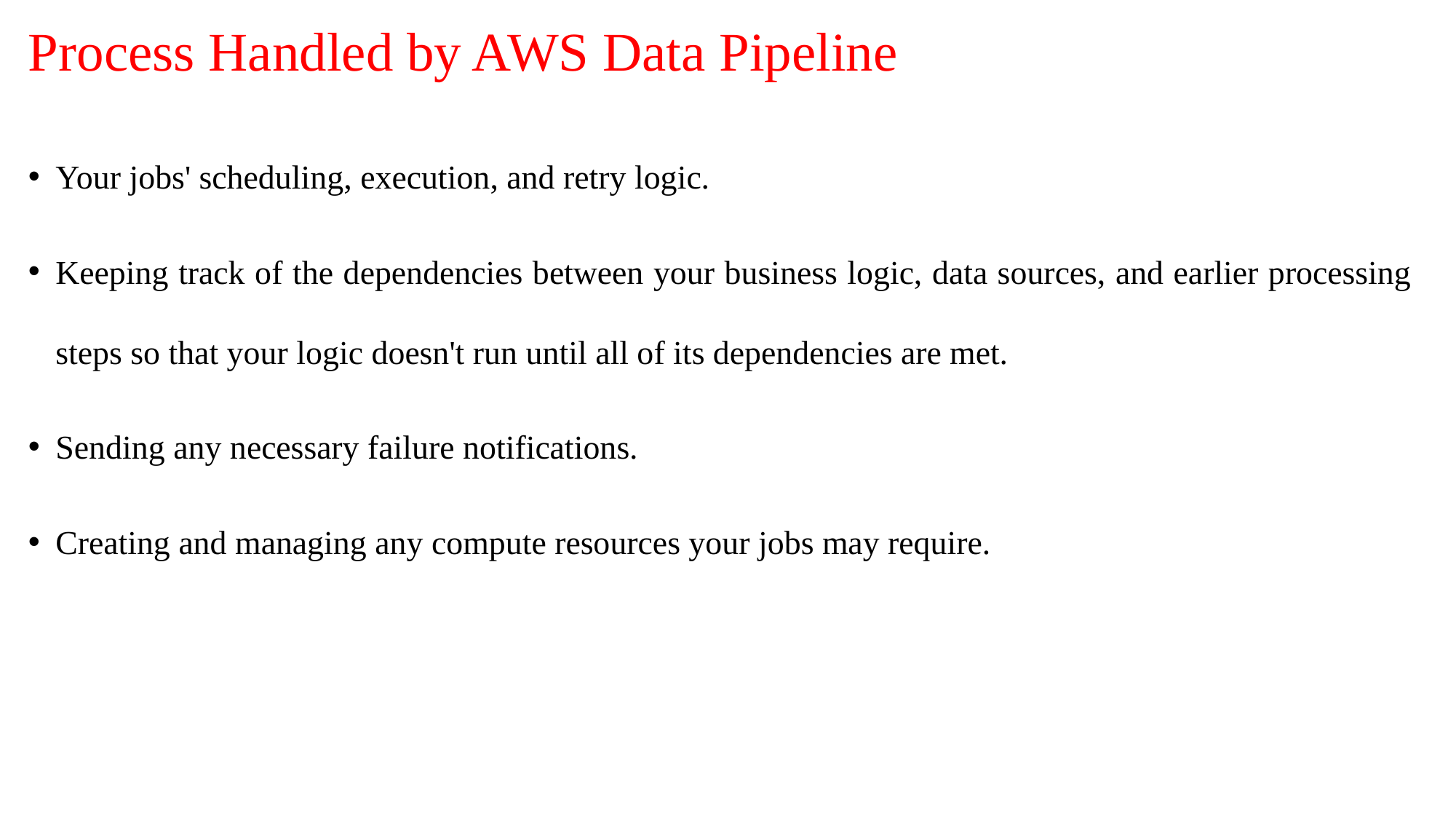

# Process Handled by AWS Data Pipeline
Your jobs' scheduling, execution, and retry logic.
Keeping track of the dependencies between your business logic, data sources, and earlier processing steps so that your logic doesn't run until all of its dependencies are met.
Sending any necessary failure notifications.
Creating and managing any compute resources your jobs may require.